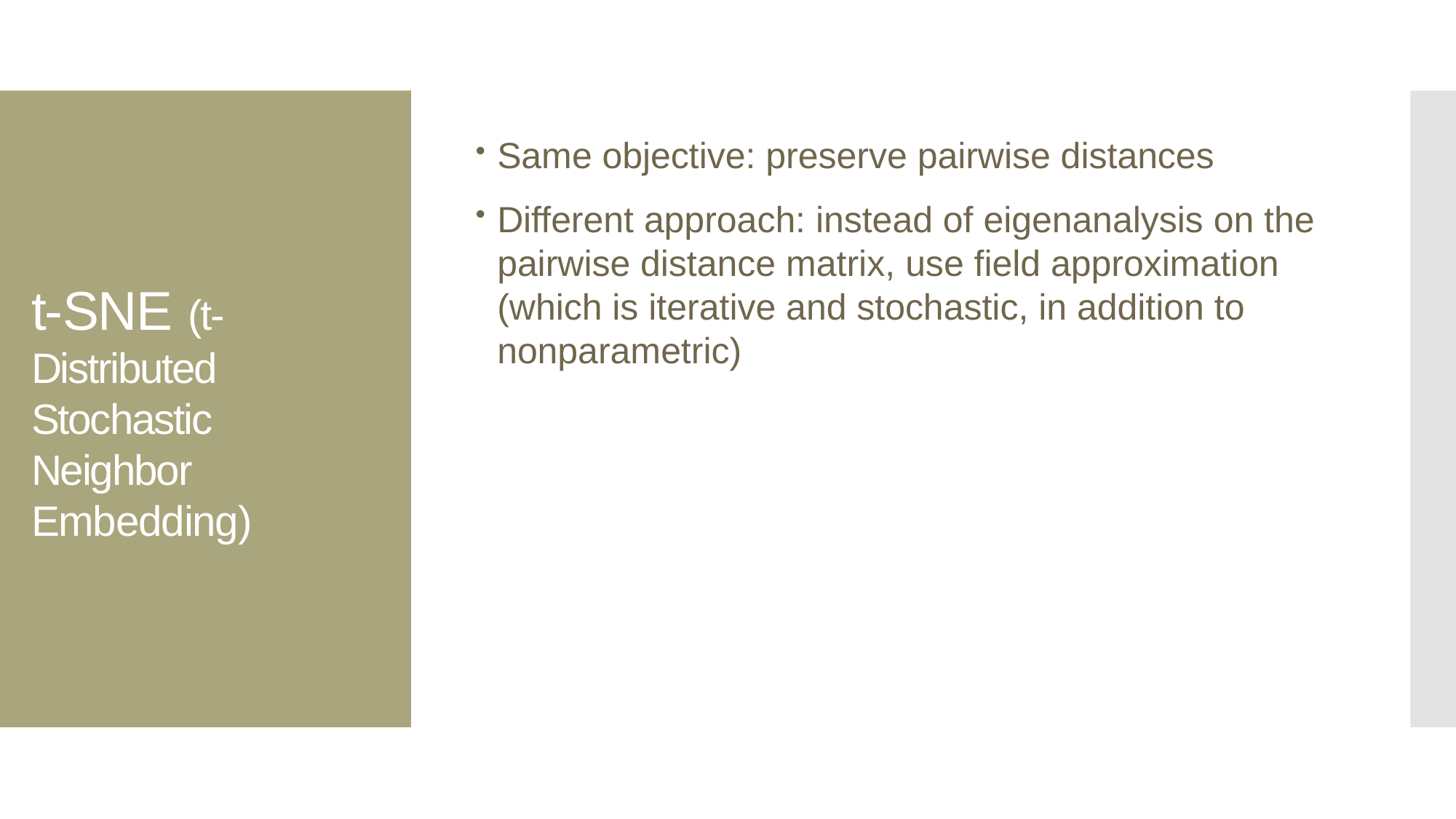

Same objective: preserve pairwise distances
Different approach: instead of eigenanalysis on the  pairwise distance matrix, use field approximation (which is iterative and stochastic, in addition to nonparametric)
# t-SNE (t-Distributed Stochastic Neighbor Embedding)